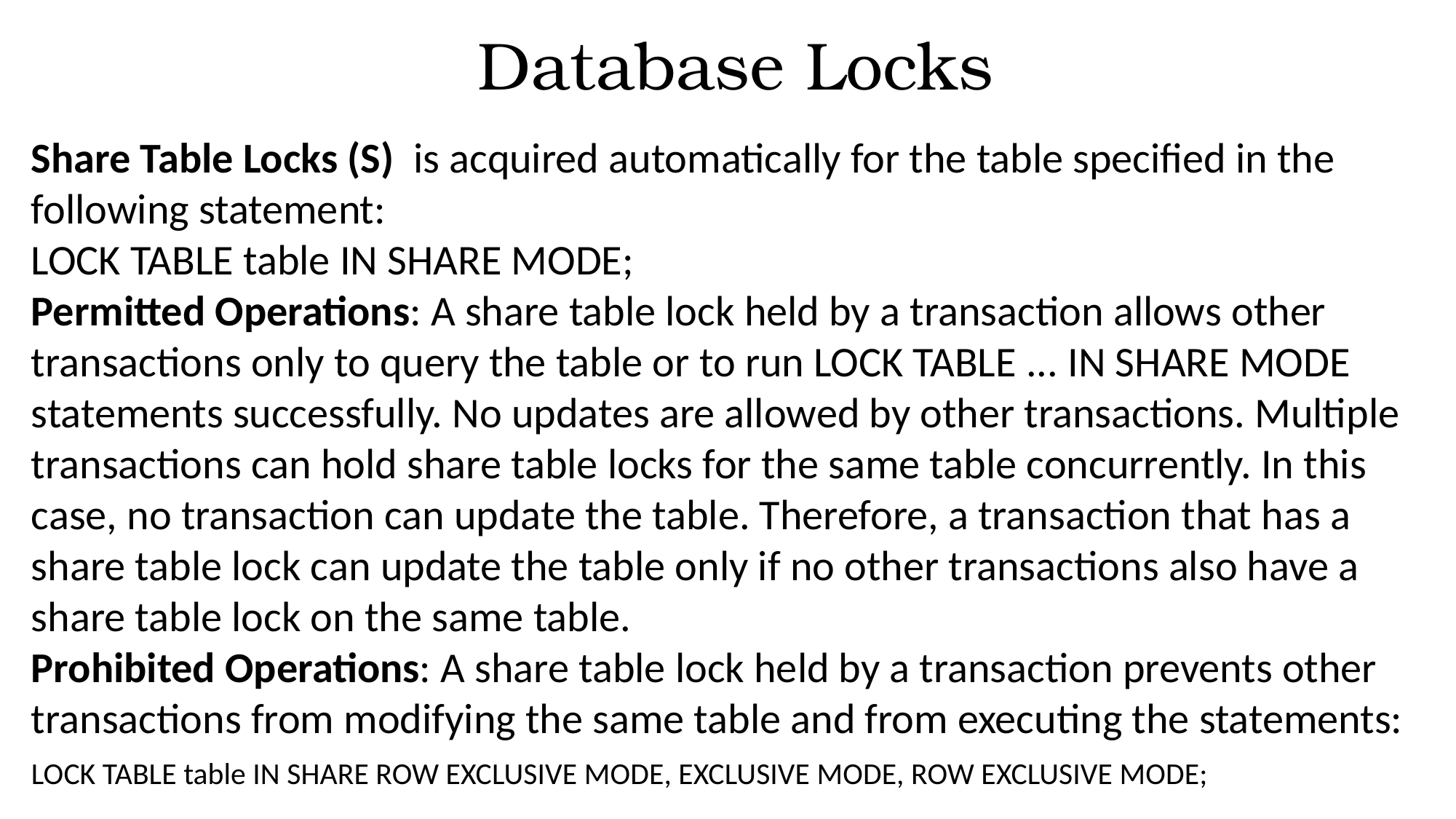

Database Locks
Share Table Locks (S)  is acquired automatically for the table specified in the following statement:
LOCK TABLE table IN SHARE MODE;
Permitted Operations: A share table lock held by a transaction allows other transactions only to query the table or to run LOCK TABLE ... IN SHARE MODE statements successfully. No updates are allowed by other transactions. Multiple transactions can hold share table locks for the same table concurrently. In this case, no transaction can update the table. Therefore, a transaction that has a share table lock can update the table only if no other transactions also have a share table lock on the same table.
Prohibited Operations: A share table lock held by a transaction prevents other transactions from modifying the same table and from executing the statements:
LOCK TABLE table IN SHARE ROW EXCLUSIVE MODE, EXCLUSIVE MODE, ROW EXCLUSIVE MODE;